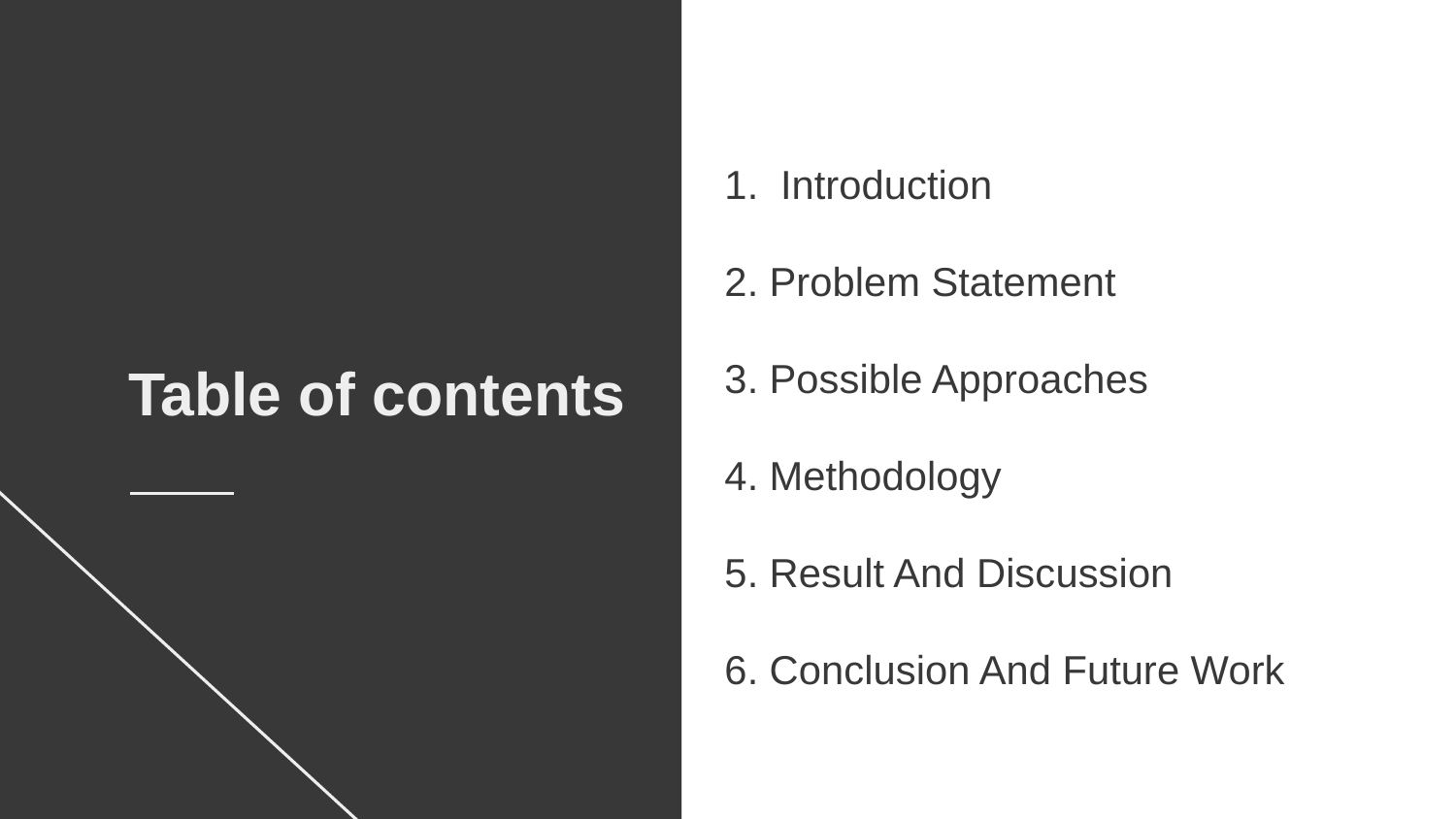

1.  Introduction
2. Problem Statement
3. Possible Approaches
4. Methodology
5. Result And Discussion
6. Conclusion And Future Work
Table of contents